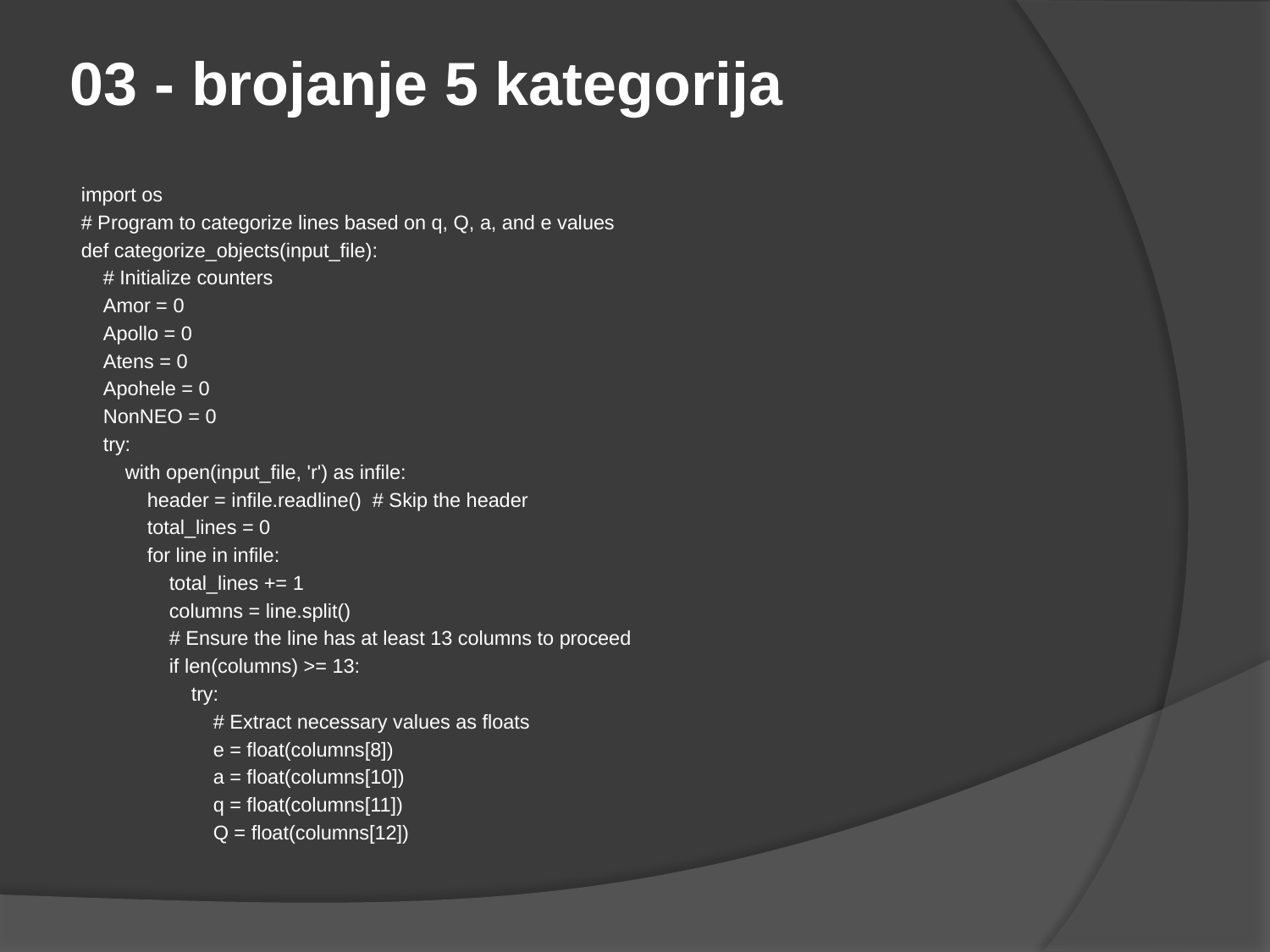

# 03 - brojanje 5 kategorija

import os
# Program to categorize lines based on q, Q, a, and e values
def categorize_objects(input_file):
    # Initialize counters
    Amor = 0
    Apollo = 0
    Atens = 0
    Apohele = 0
    NonNEO = 0
    try:
        with open(input_file, 'r') as infile:
            header = infile.readline()  # Skip the header
            total_lines = 0
            for line in infile:
                total_lines += 1
                columns = line.split()
                # Ensure the line has at least 13 columns to proceed
                if len(columns) >= 13:
                    try:
                        # Extract necessary values as floats
                        e = float(columns[8])
                        a = float(columns[10])
                        q = float(columns[11])
                        Q = float(columns[12])